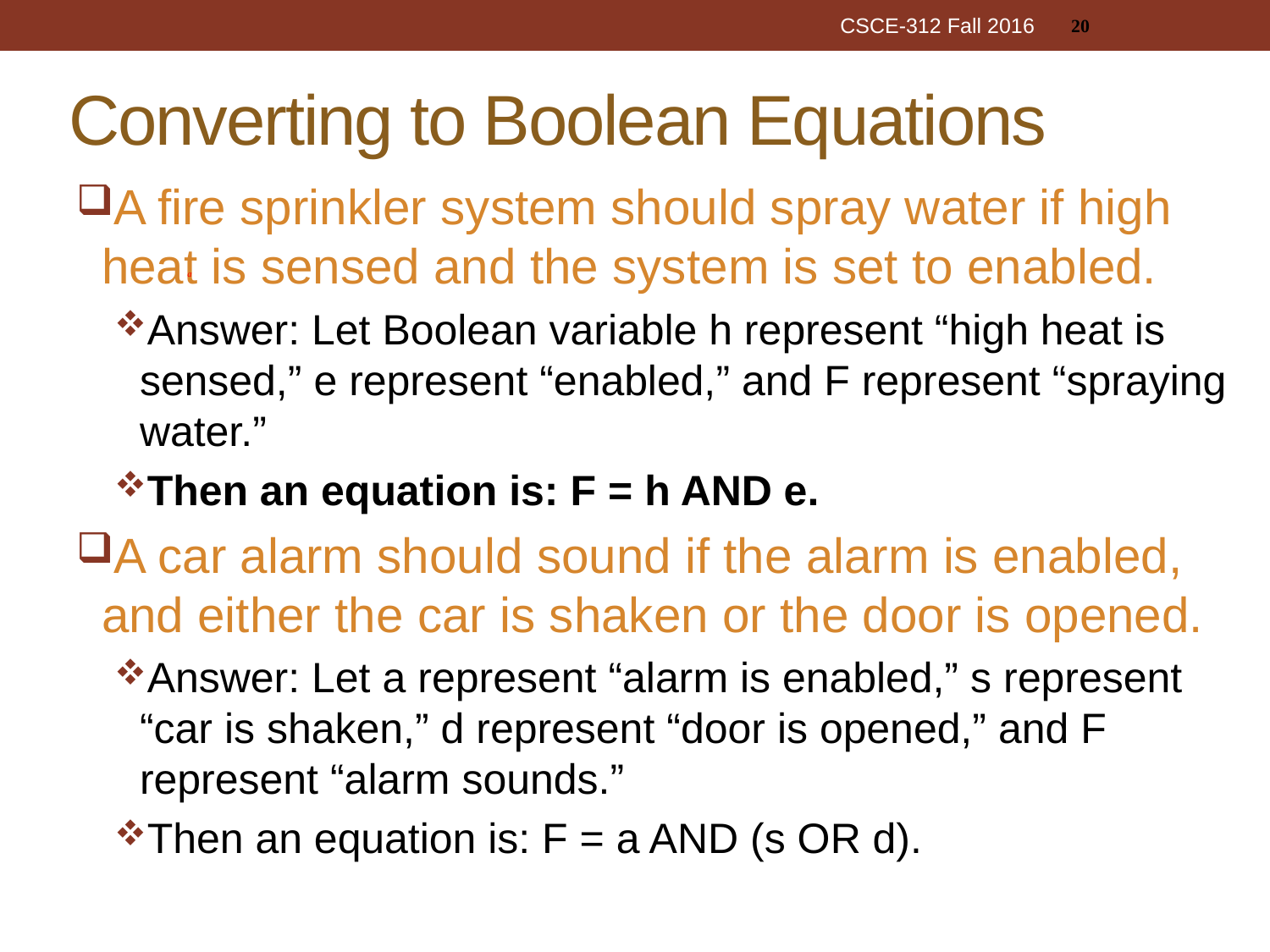

20
CSCE-312 Fall 2016
# Converting to Boolean Equations
A fire sprinkler system should spray water if high heat is sensed and the system is set to enabled.
Answer: Let Boolean variable h represent “high heat is sensed,” e represent “enabled,” and F represent “spraying water.”
Then an equation is: F = h AND e.
A car alarm should sound if the alarm is enabled, and either the car is shaken or the door is opened.
Answer: Let a represent “alarm is enabled,” s represent “car is shaken,” d represent “door is opened,” and F represent “alarm sounds.”
Then an equation is: F = a AND (s OR d).
a